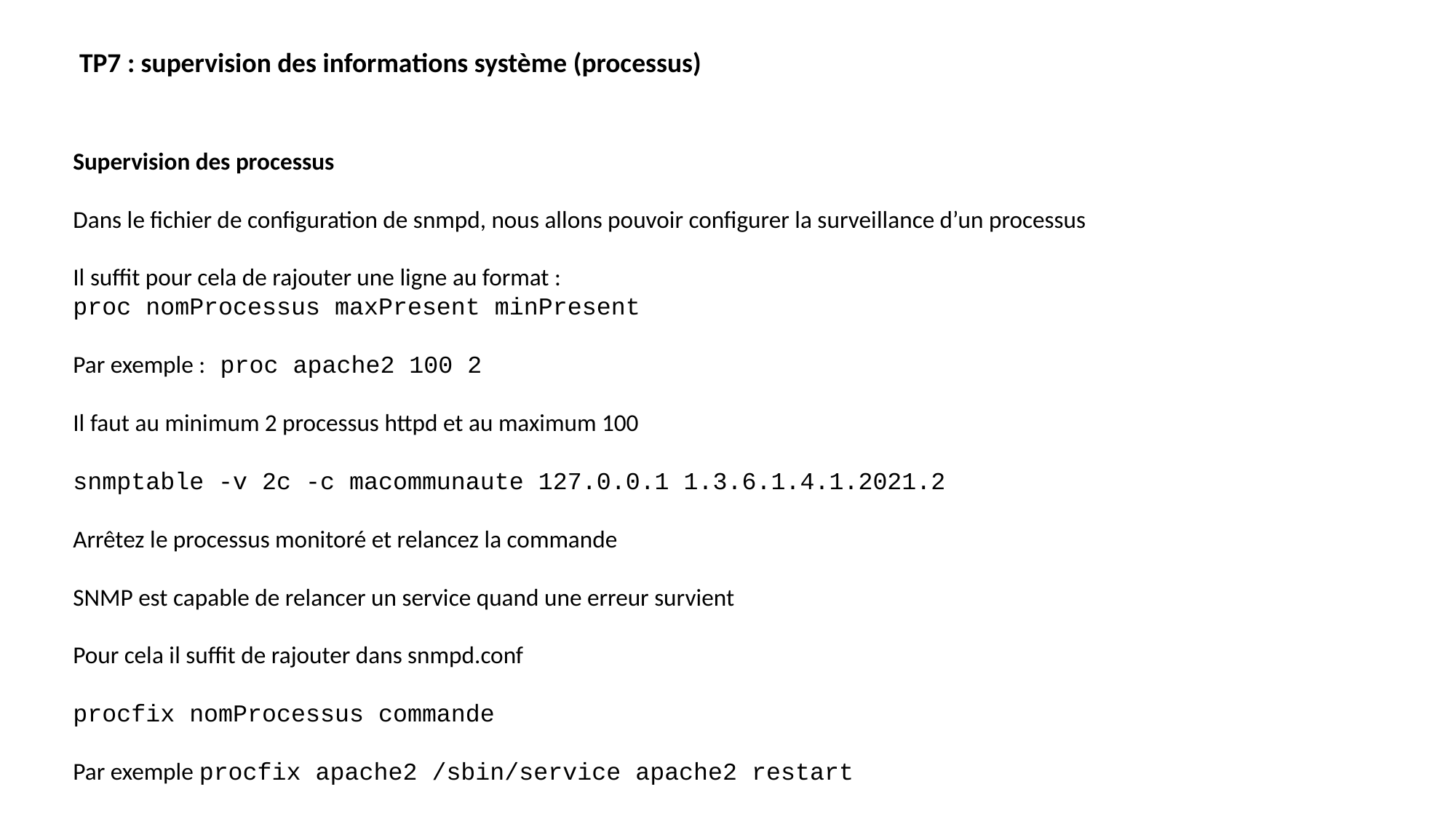

TP7 : supervision des informations système (processus)
Supervision des processus

Dans le fichier de configuration de snmpd, nous allons pouvoir configurer la surveillance d’un processus

Il suffit pour cela de rajouter une ligne au format :
proc nomProcessus maxPresent minPresent

Par exemple : proc apache2 100 2

Il faut au minimum 2 processus httpd et au maximum 100

snmptable -v 2c -c macommunaute 127.0.0.1 1.3.6.1.4.1.2021.2

Arrêtez le processus monitoré et relancez la commande

SNMP est capable de relancer un service quand une erreur survient

Pour cela il suffit de rajouter dans snmpd.conf

procfix nomProcessus commande

Par exemple procfix apache2 /sbin/service apache2 restart